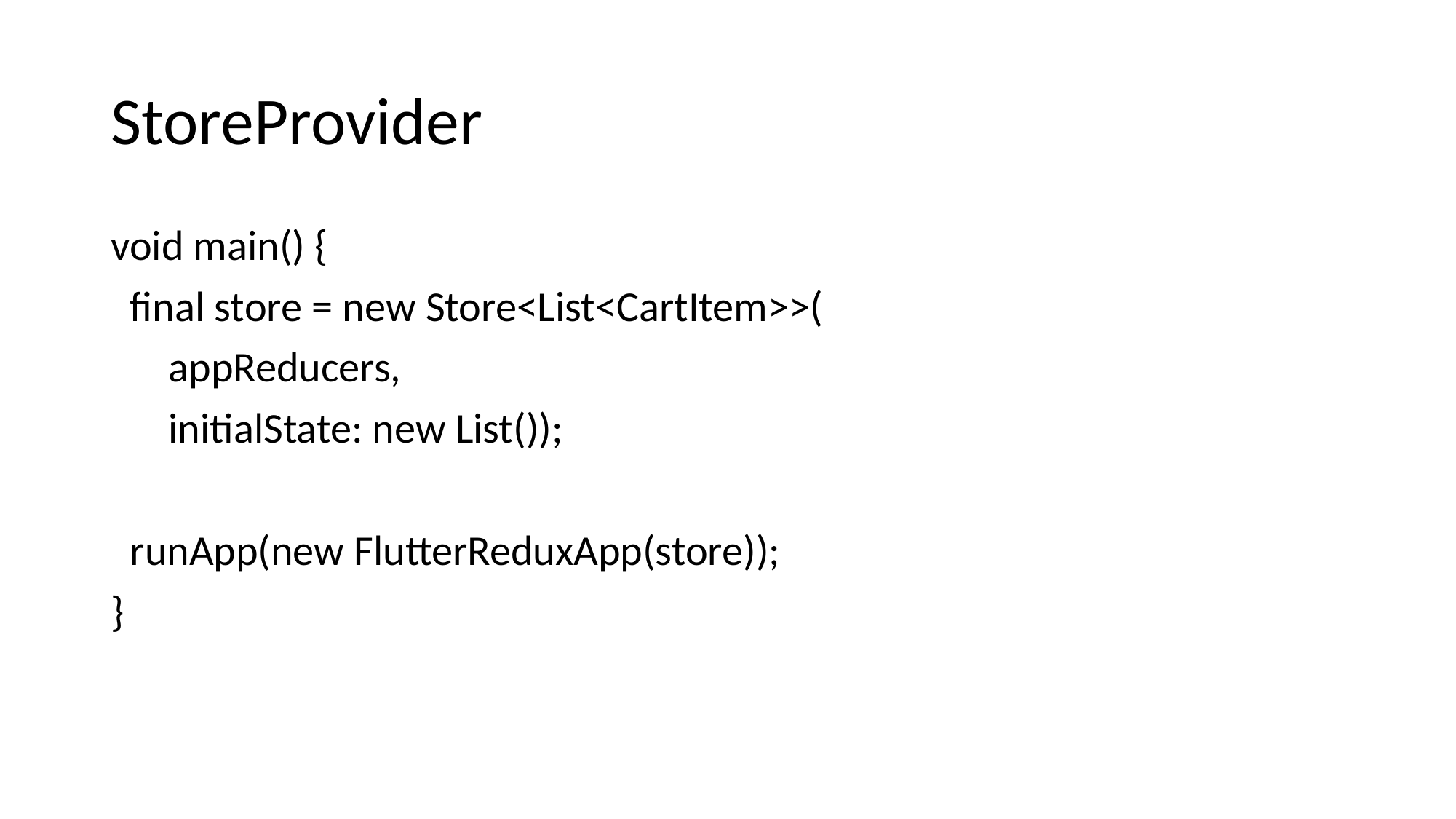

# StoreProvider
void main() {
  final store = new Store<List<CartItem>>(
      appReducers,
      initialState: new List());

  runApp(new FlutterReduxApp(store));
}